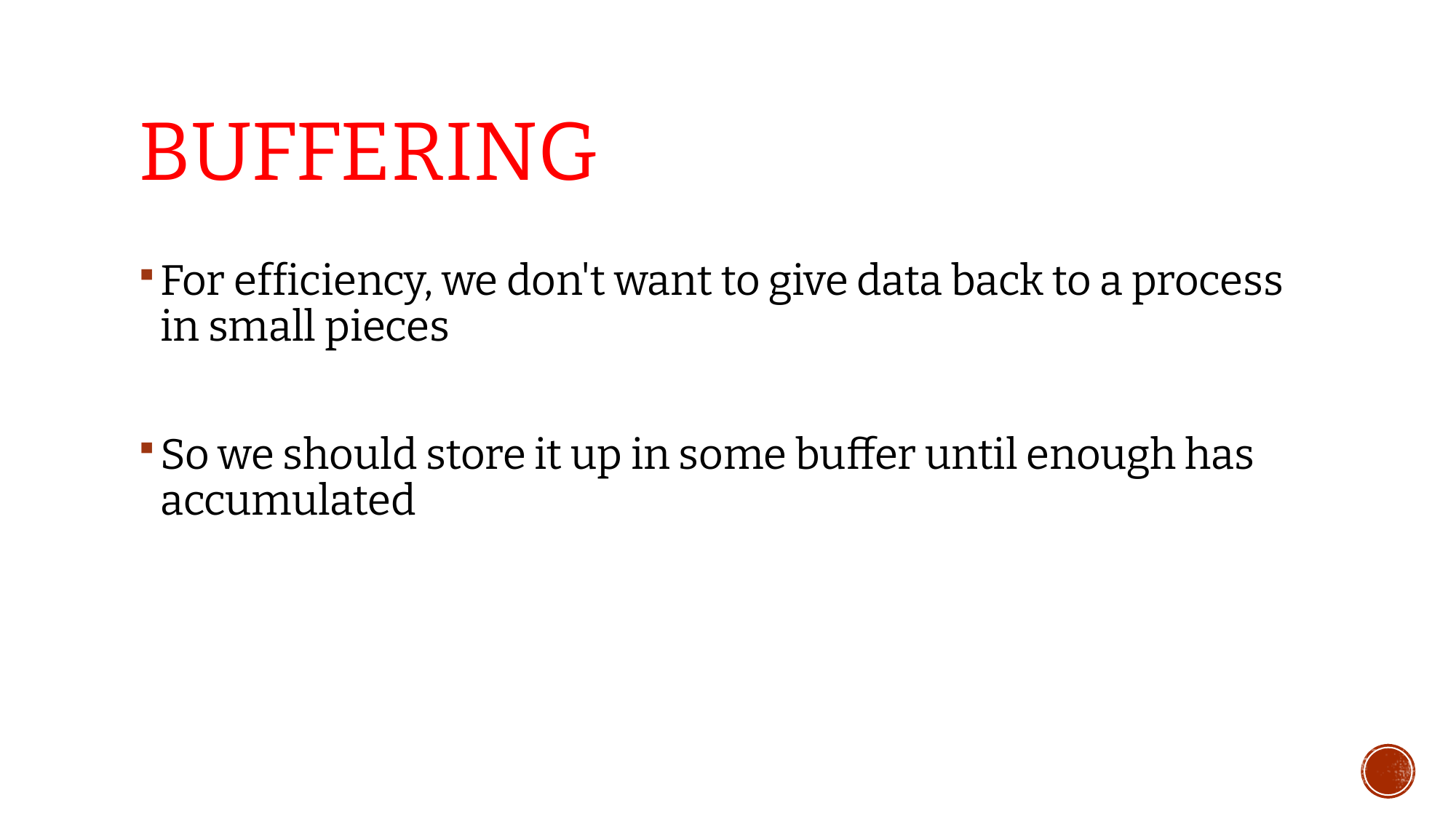

# Buffering
For efficiency, we don't want to give data back to a process in small pieces

So we should store it up in some buffer until enough has accumulated